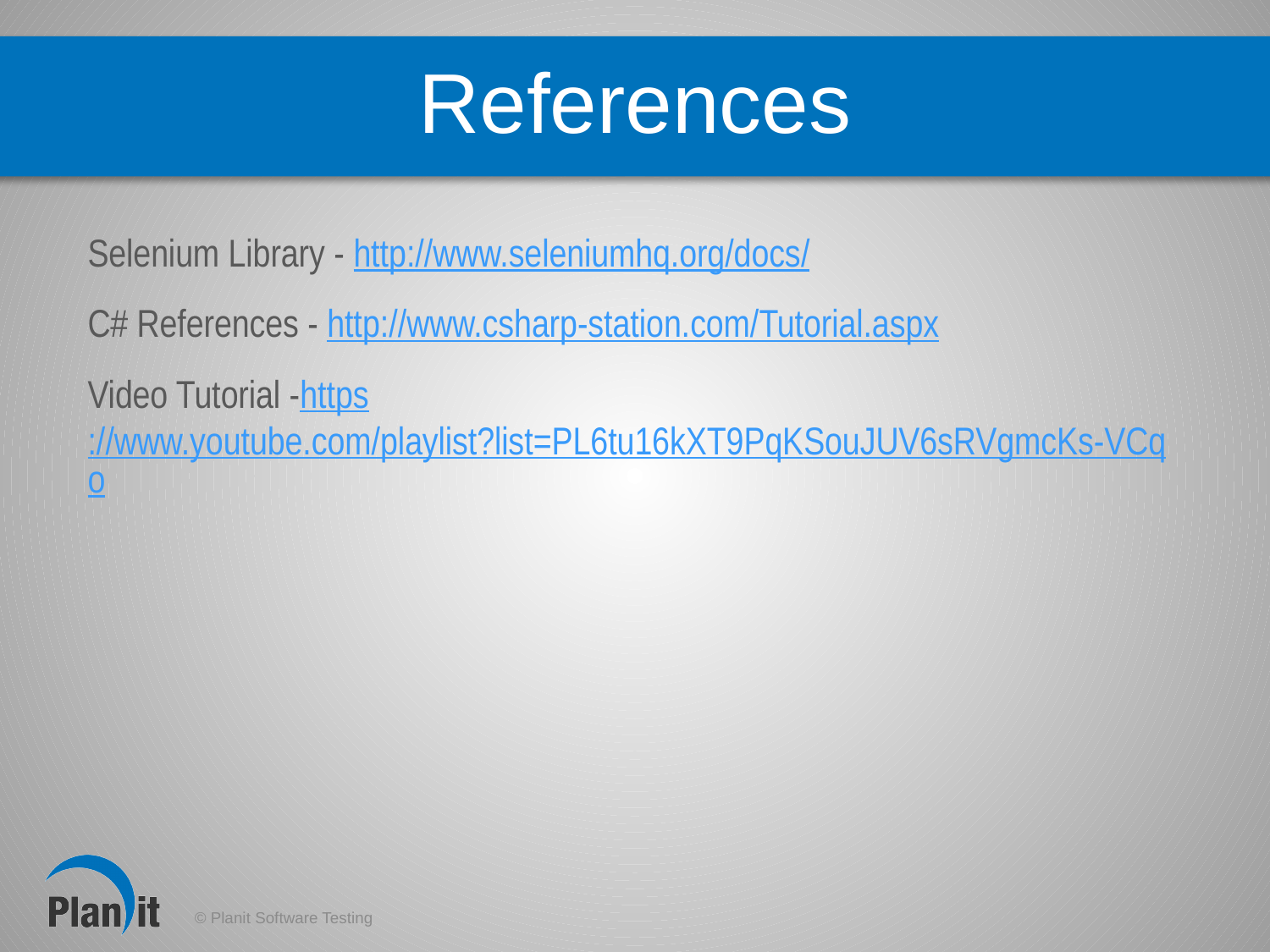

# References
Selenium Library - http://www.seleniumhq.org/docs/
C# References - http://www.csharp-station.com/Tutorial.aspx
Video Tutorial -https://www.youtube.com/playlist?list=PL6tu16kXT9PqKSouJUV6sRVgmcKs-VCqo